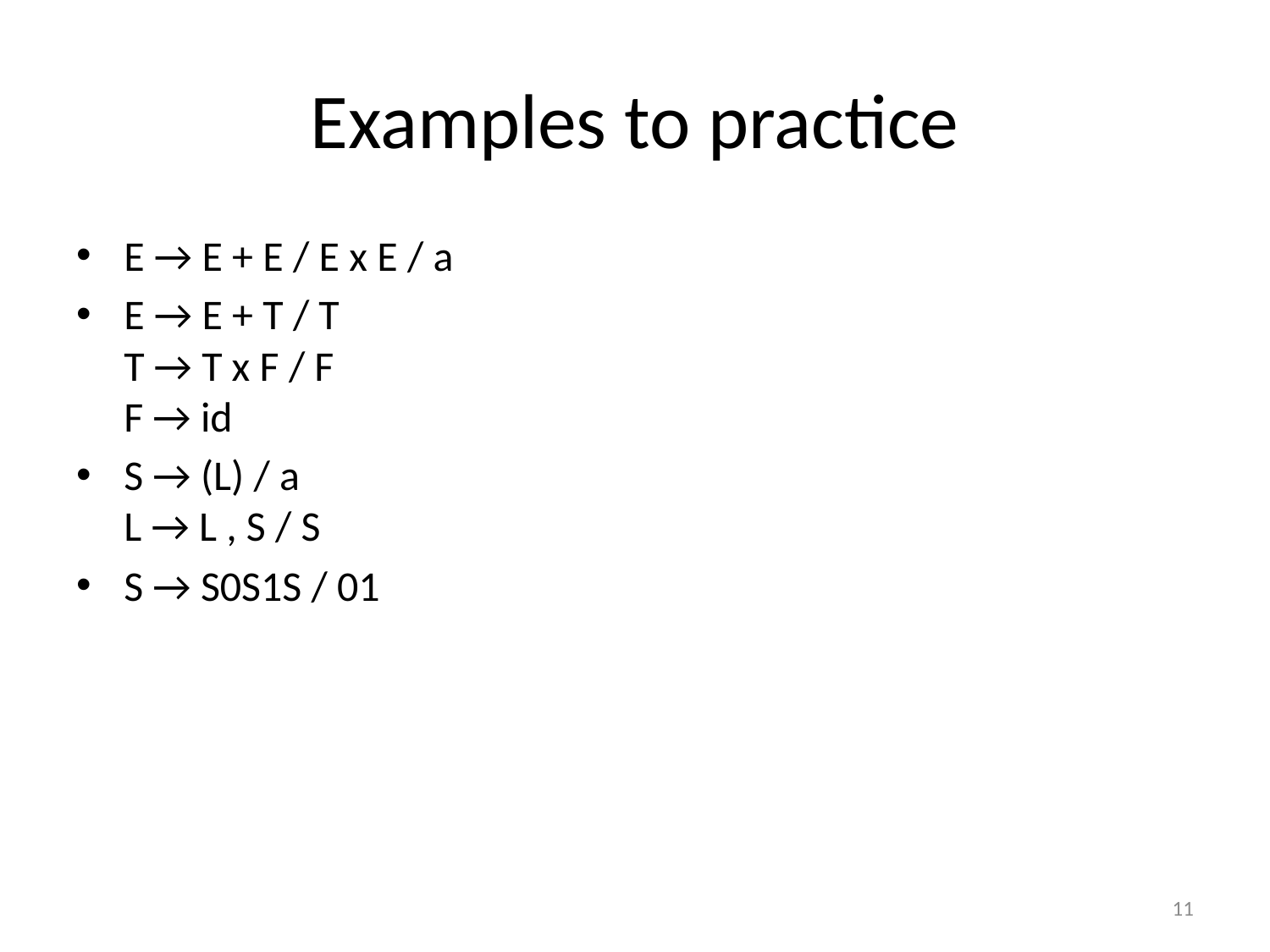

# Examples to practice
E → E + E / E x E / a
E → E + T / T
T → T x F / F
F → id
S → (L) / a
L → L , S / S
S → S0S1S / 01

11